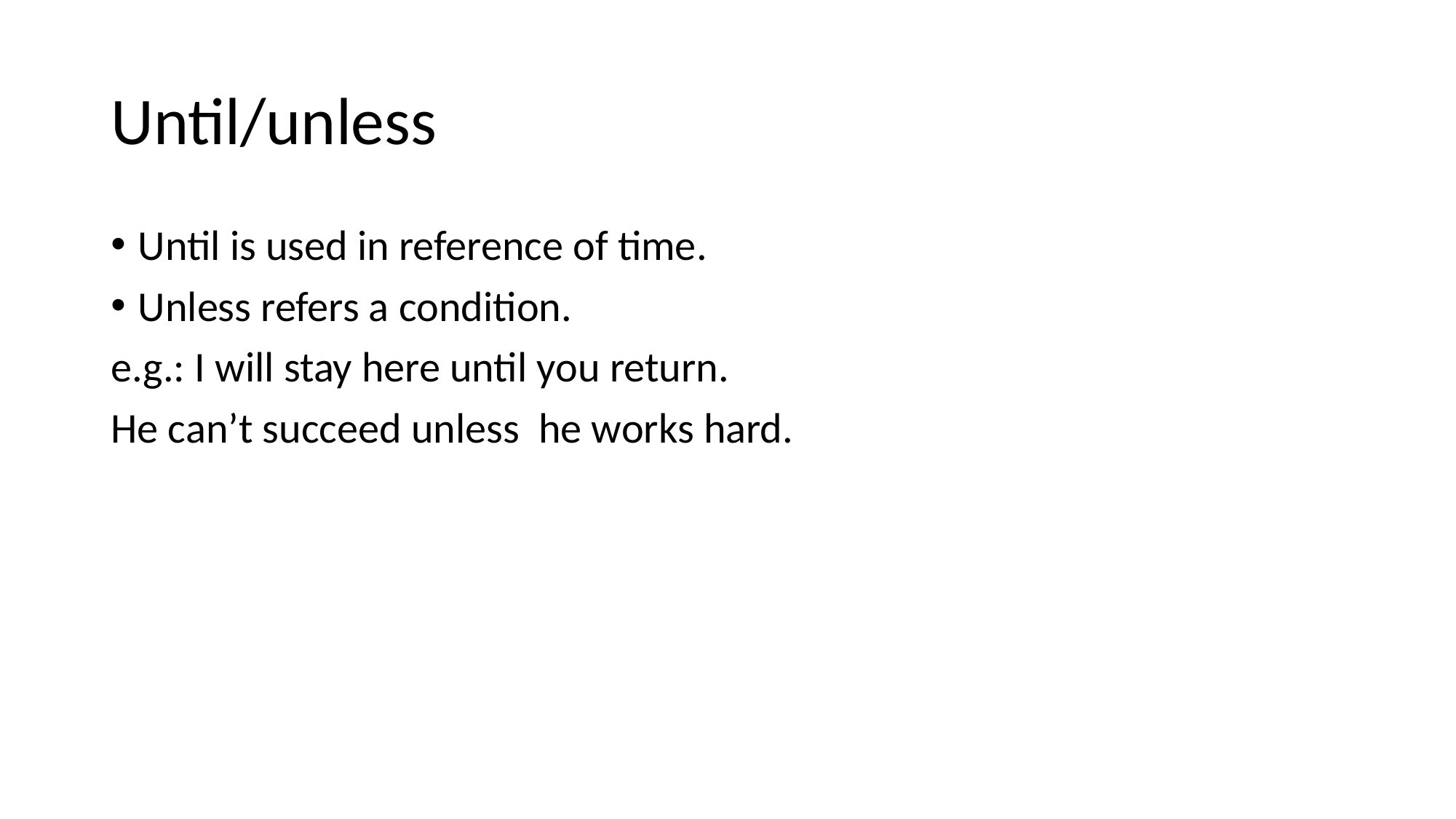

# Until/unless
Until is used in reference of time.
Unless refers a condition.
e.g.: I will stay here until you return.
He can’t succeed unless  he works hard.